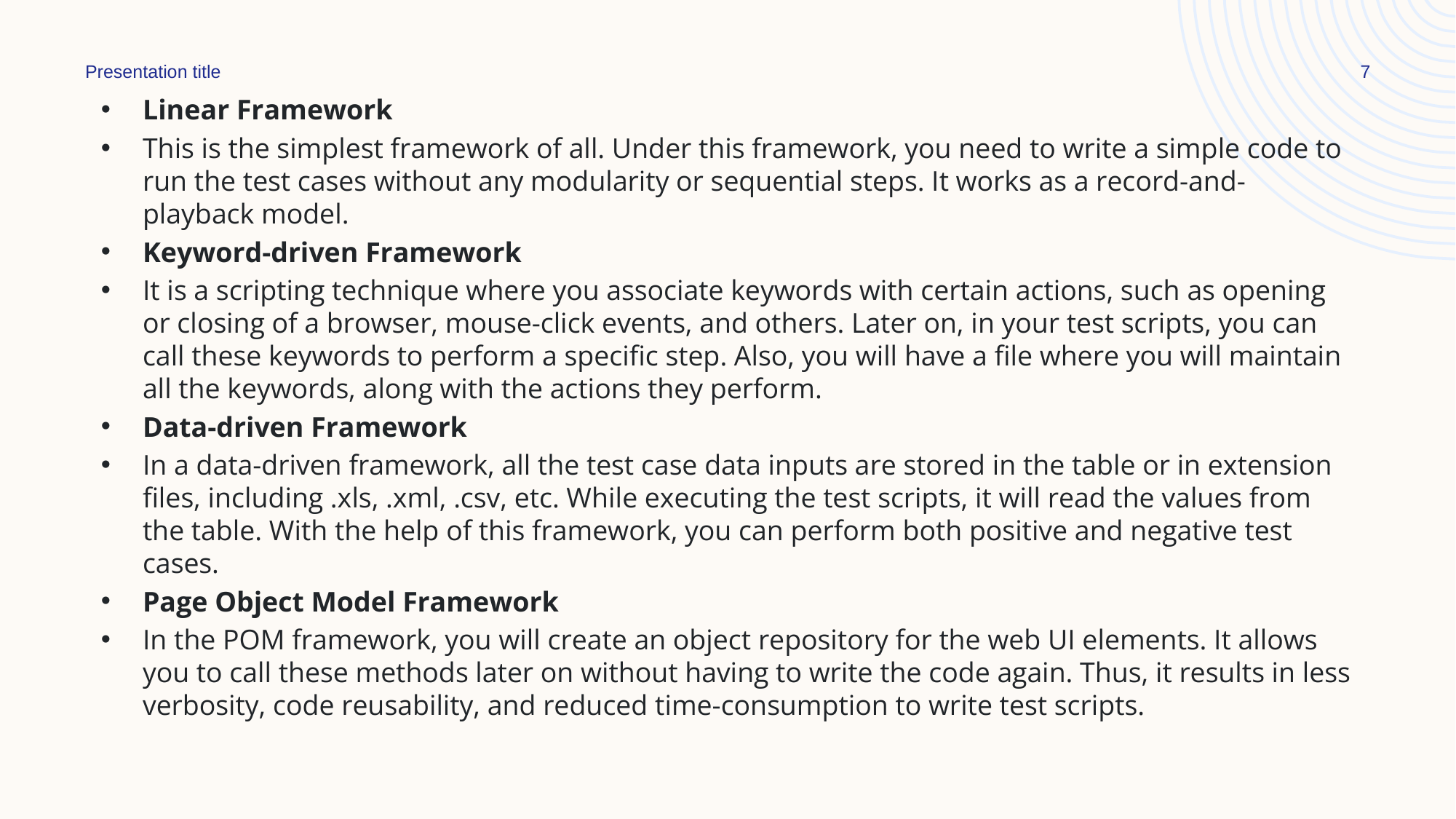

Presentation title
7
Linear Framework
This is the simplest framework of all. Under this framework, you need to write a simple code to run the test cases without any modularity or sequential steps. It works as a record-and-playback model.
Keyword-driven Framework
It is a scripting technique where you associate keywords with certain actions, such as opening or closing of a browser, mouse-click events, and others. Later on, in your test scripts, you can call these keywords to perform a specific step. Also, you will have a file where you will maintain all the keywords, along with the actions they perform.
Data-driven Framework
In a data-driven framework, all the test case data inputs are stored in the table or in extension files, including .xls, .xml, .csv, etc. While executing the test scripts, it will read the values from the table. With the help of this framework, you can perform both positive and negative test cases.
Page Object Model Framework
In the POM framework, you will create an object repository for the web UI elements. It allows you to call these methods later on without having to write the code again. Thus, it results in less verbosity, code reusability, and reduced time-consumption to write test scripts.